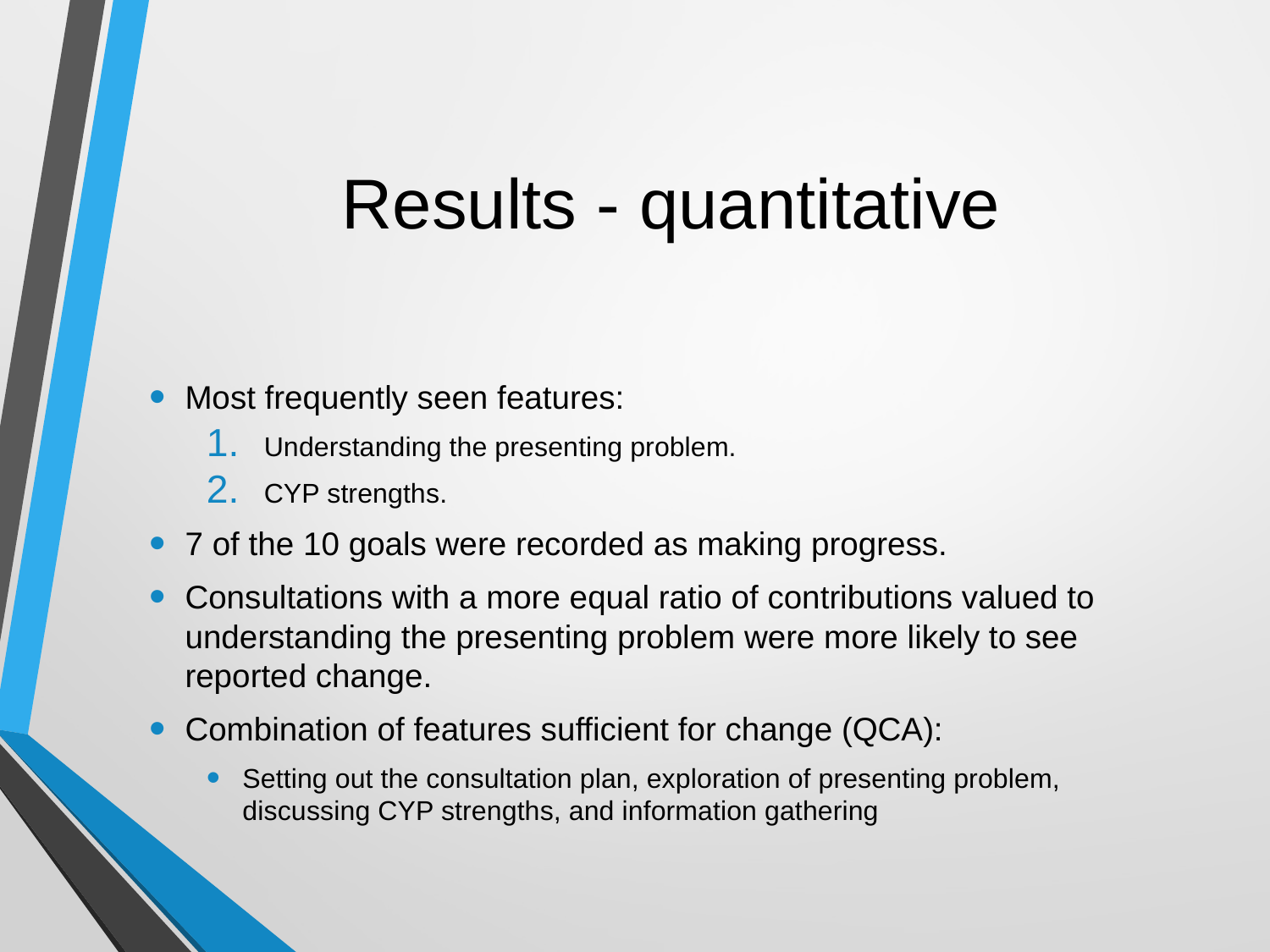

# Results - quantitative
Most frequently seen features:
Understanding the presenting problem.
CYP strengths.
7 of the 10 goals were recorded as making progress.
Consultations with a more equal ratio of contributions valued to understanding the presenting problem were more likely to see reported change.
Combination of features sufficient for change (QCA):
Setting out the consultation plan, exploration of presenting problem, discussing CYP strengths, and information gathering